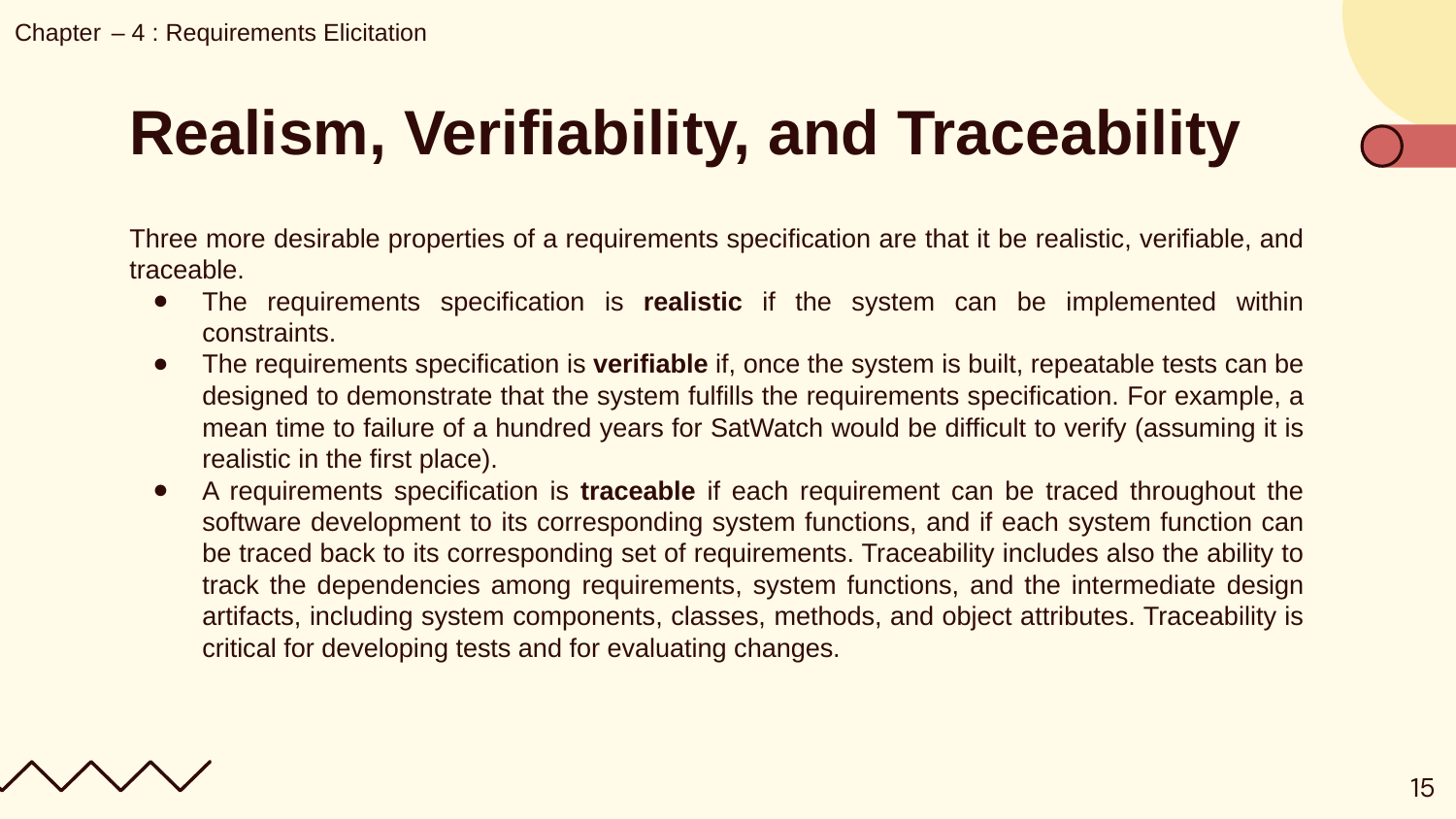

Chapter – 4 : Requirements Elicitation
# Realism, Verifiability, and Traceability
Three more desirable properties of a requirements specification are that it be realistic, verifiable, and traceable.
The requirements specification is realistic if the system can be implemented within constraints.
The requirements specification is verifiable if, once the system is built, repeatable tests can be designed to demonstrate that the system fulfills the requirements specification. For example, a mean time to failure of a hundred years for SatWatch would be difficult to verify (assuming it is realistic in the first place).
A requirements specification is traceable if each requirement can be traced throughout the software development to its corresponding system functions, and if each system function can be traced back to its corresponding set of requirements. Traceability includes also the ability to track the dependencies among requirements, system functions, and the intermediate design artifacts, including system components, classes, methods, and object attributes. Traceability is critical for developing tests and for evaluating changes.
15